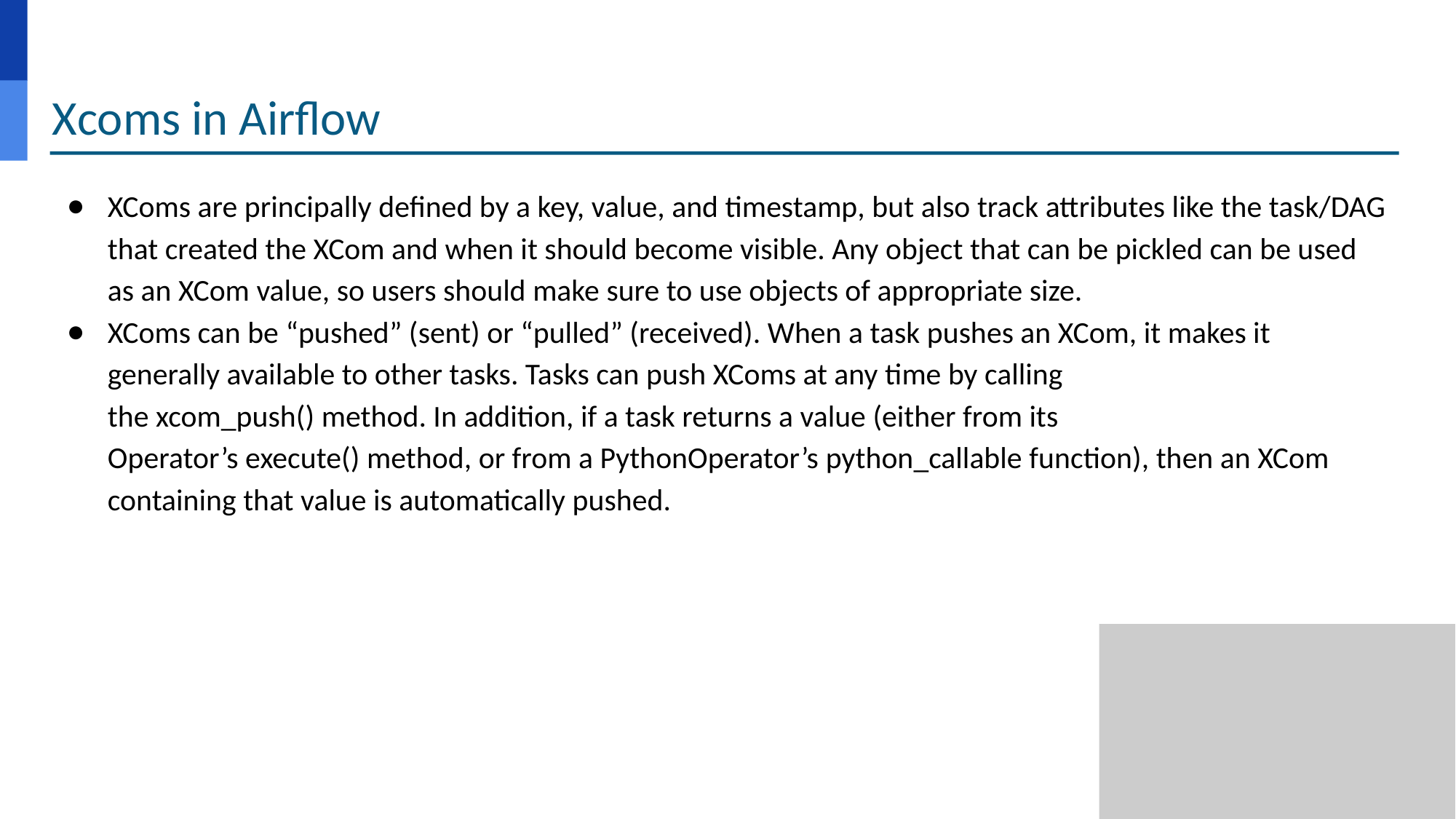

# Xcoms in Airflow
XComs are principally defined by a key, value, and timestamp, but also track attributes like the task/DAG that created the XCom and when it should become visible. Any object that can be pickled can be used as an XCom value, so users should make sure to use objects of appropriate size.
XComs can be “pushed” (sent) or “pulled” (received). When a task pushes an XCom, it makes it generally available to other tasks. Tasks can push XComs at any time by calling the xcom_push() method. In addition, if a task returns a value (either from its Operator’s execute() method, or from a PythonOperator’s python_callable function), then an XCom containing that value is automatically pushed.